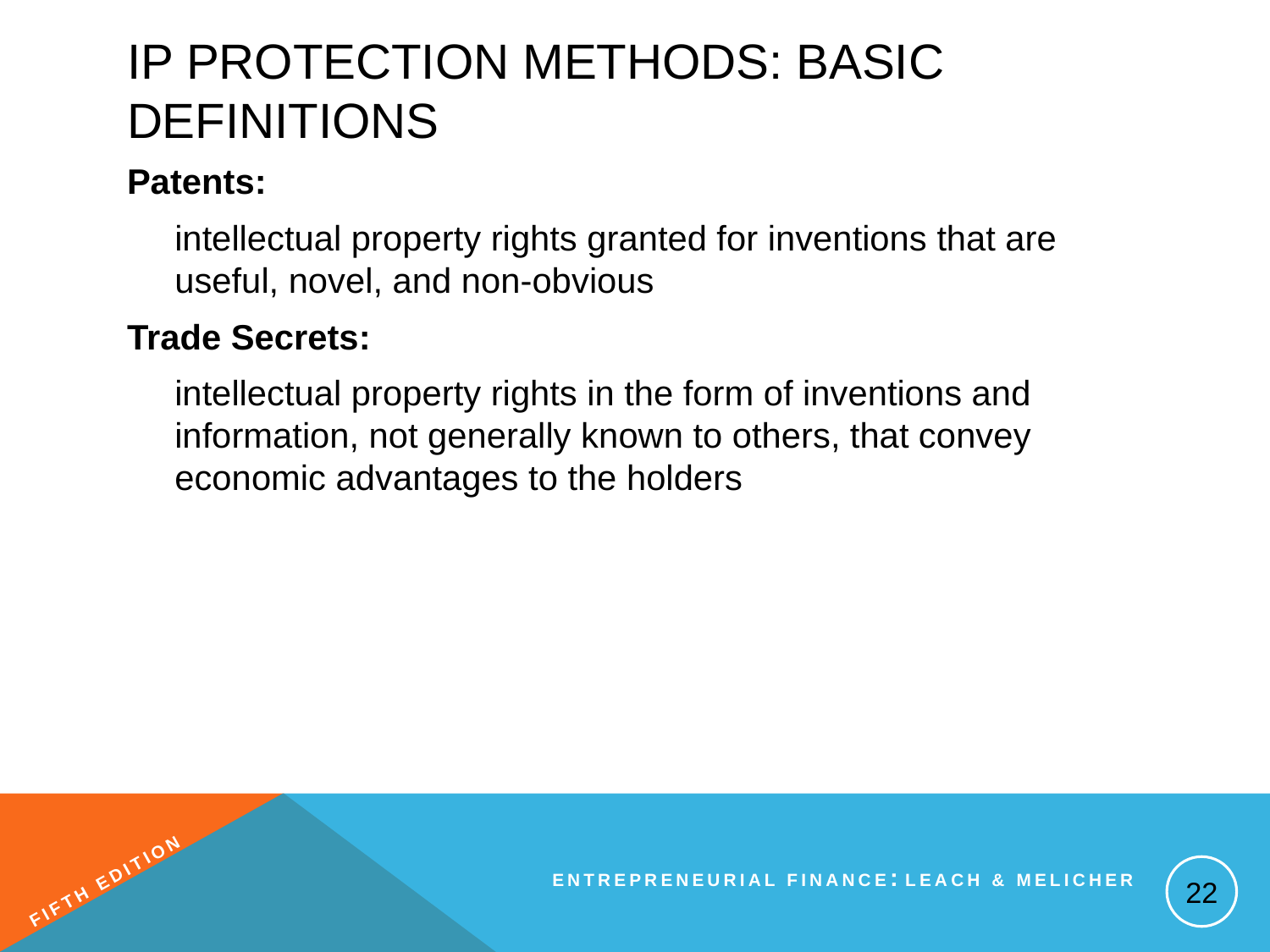

# IP Protection Methods: Basic Definitions
Patents:
	intellectual property rights granted for inventions that are useful, novel, and non-obvious
Trade Secrets:
	intellectual property rights in the form of inventions and information, not generally known to others, that convey economic advantages to the holders
22